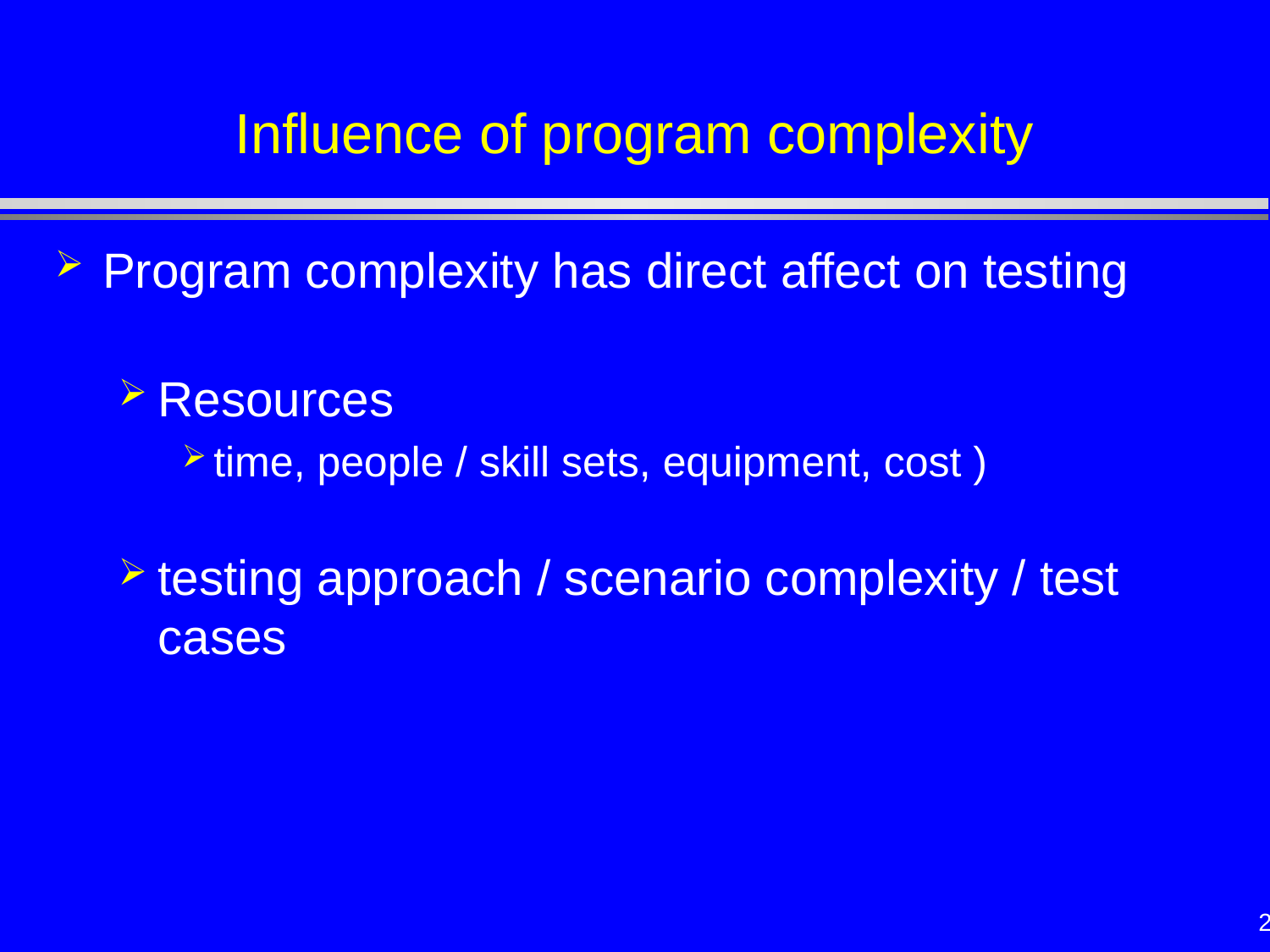

# Influence of program complexity
Program complexity has direct affect on testing
Resources
time, people / skill sets, equipment, cost )
testing approach / scenario complexity / test cases